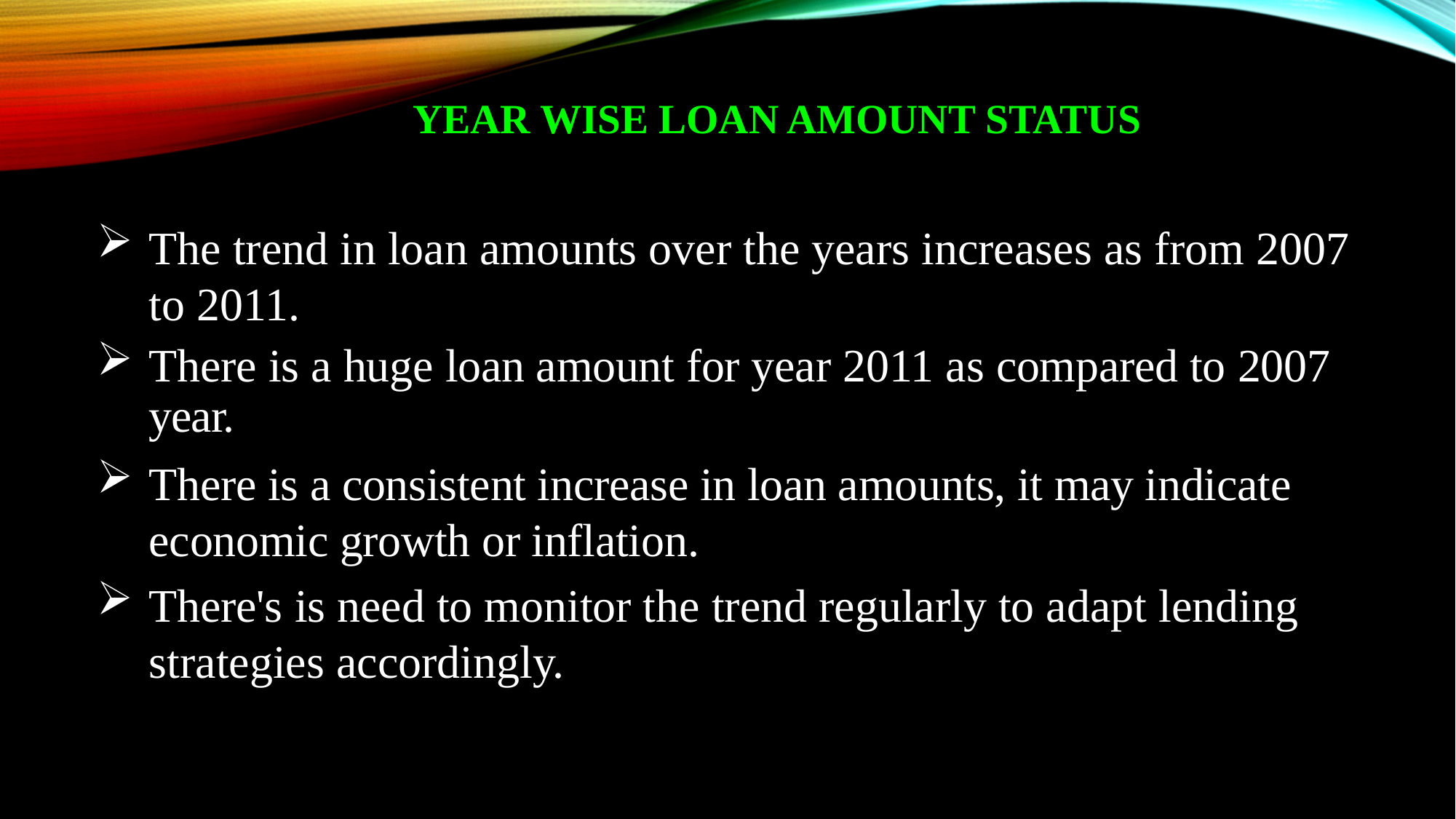

# Year wise loan amount StatUs
The trend in loan amounts over the years increases as from 2007 to 2011.
There is a huge loan amount for year 2011 as compared to 2007 year.
There is a consistent increase in loan amounts, it may indicate economic growth or inflation.
There's is need to monitor the trend regularly to adapt lending strategies accordingly.